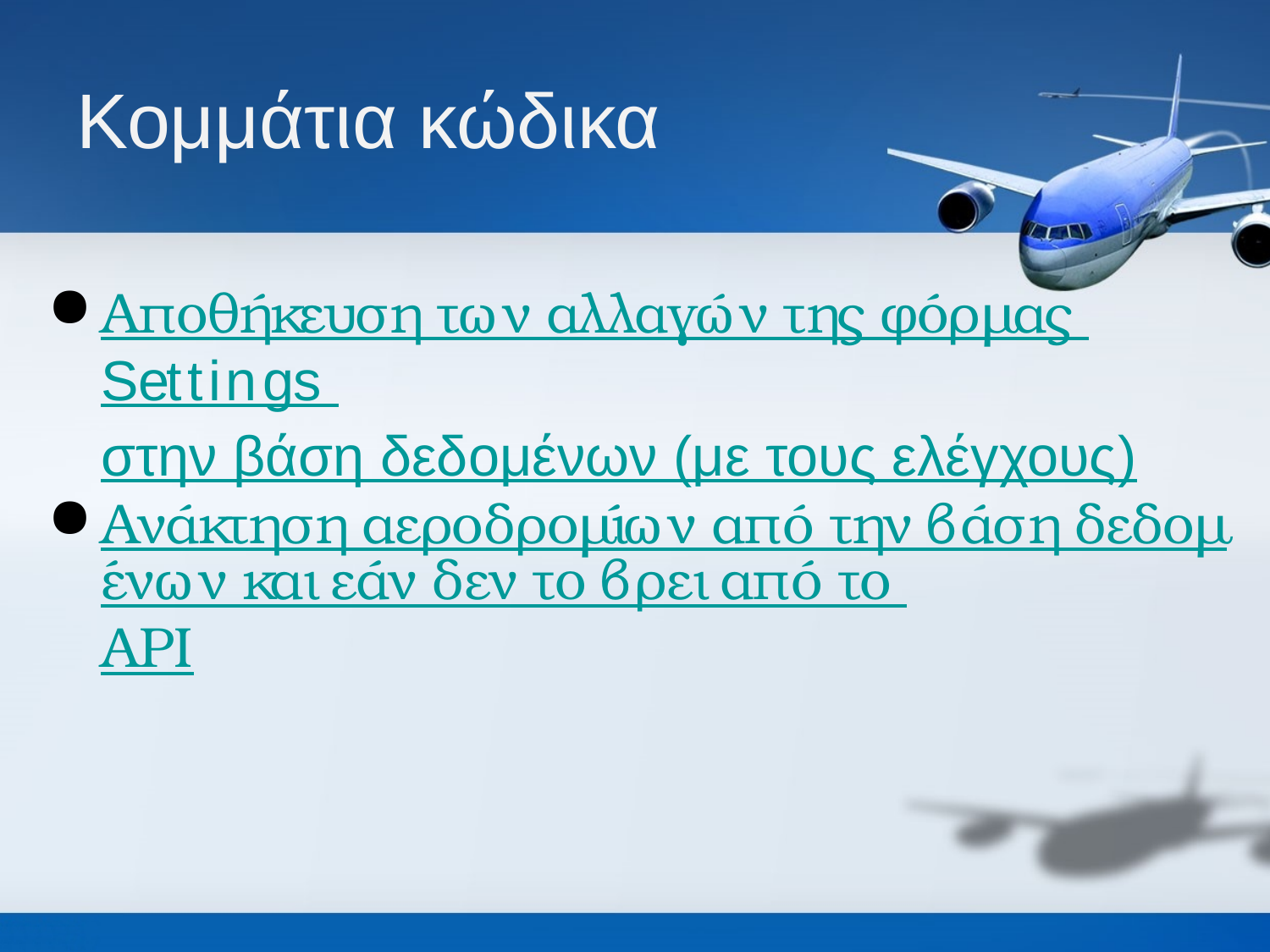

# Κομμάτια κώδικα
Αποθήκευση των αλλαγών της φόρμας Settings στην βάση δεδομένων (με τους ελέγχους)
Ανάκτηση αεροδρομίων από την βάση δεδομένων και εάν δεν το βρει από το API